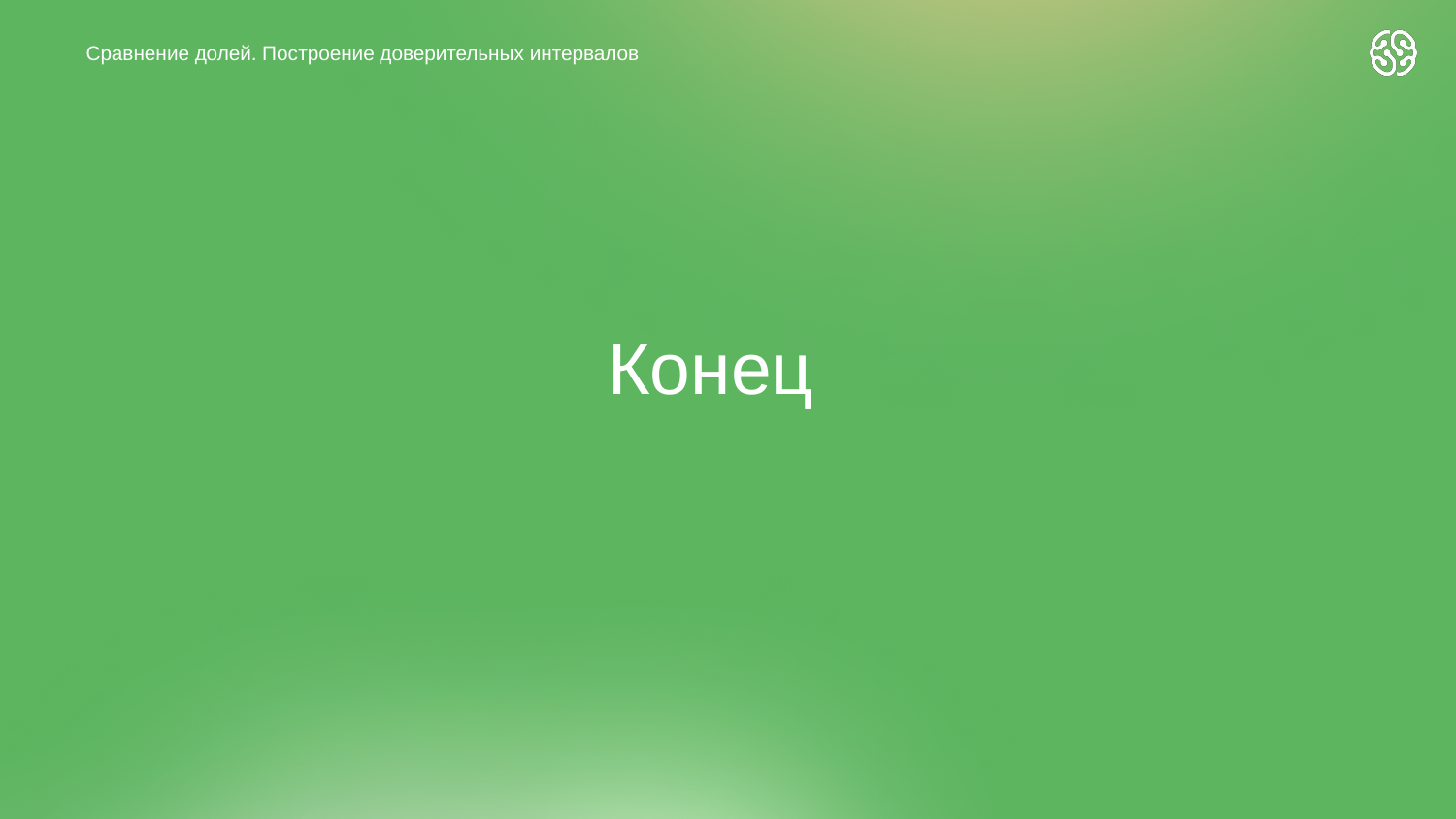

Сравнение долей. Построение доверительных интервалов
# Конец